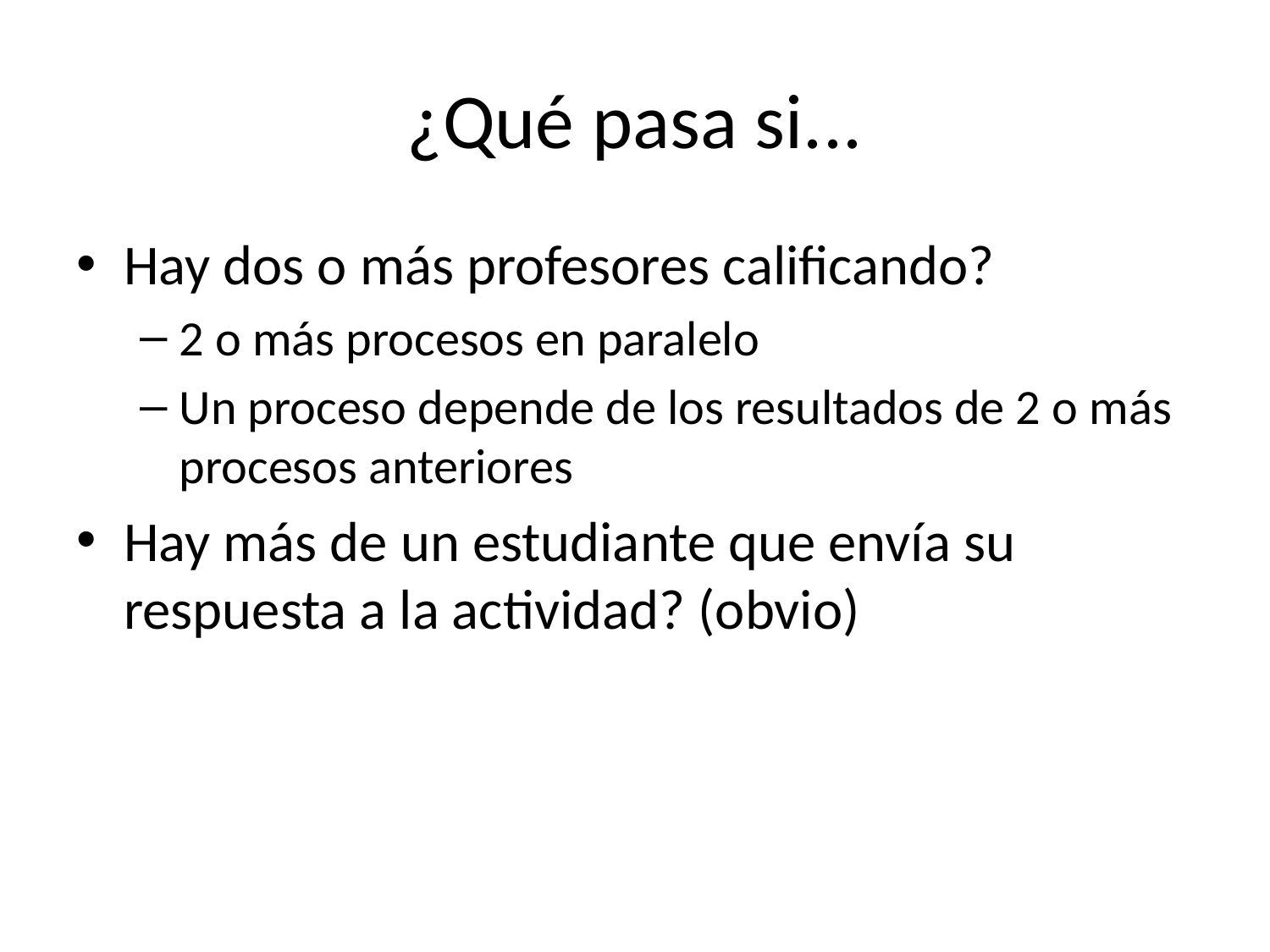

# ¿Qué pasa si...
Hay dos o más profesores calificando?
2 o más procesos en paralelo
Un proceso depende de los resultados de 2 o más procesos anteriores
Hay más de un estudiante que envía su respuesta a la actividad? (obvio)